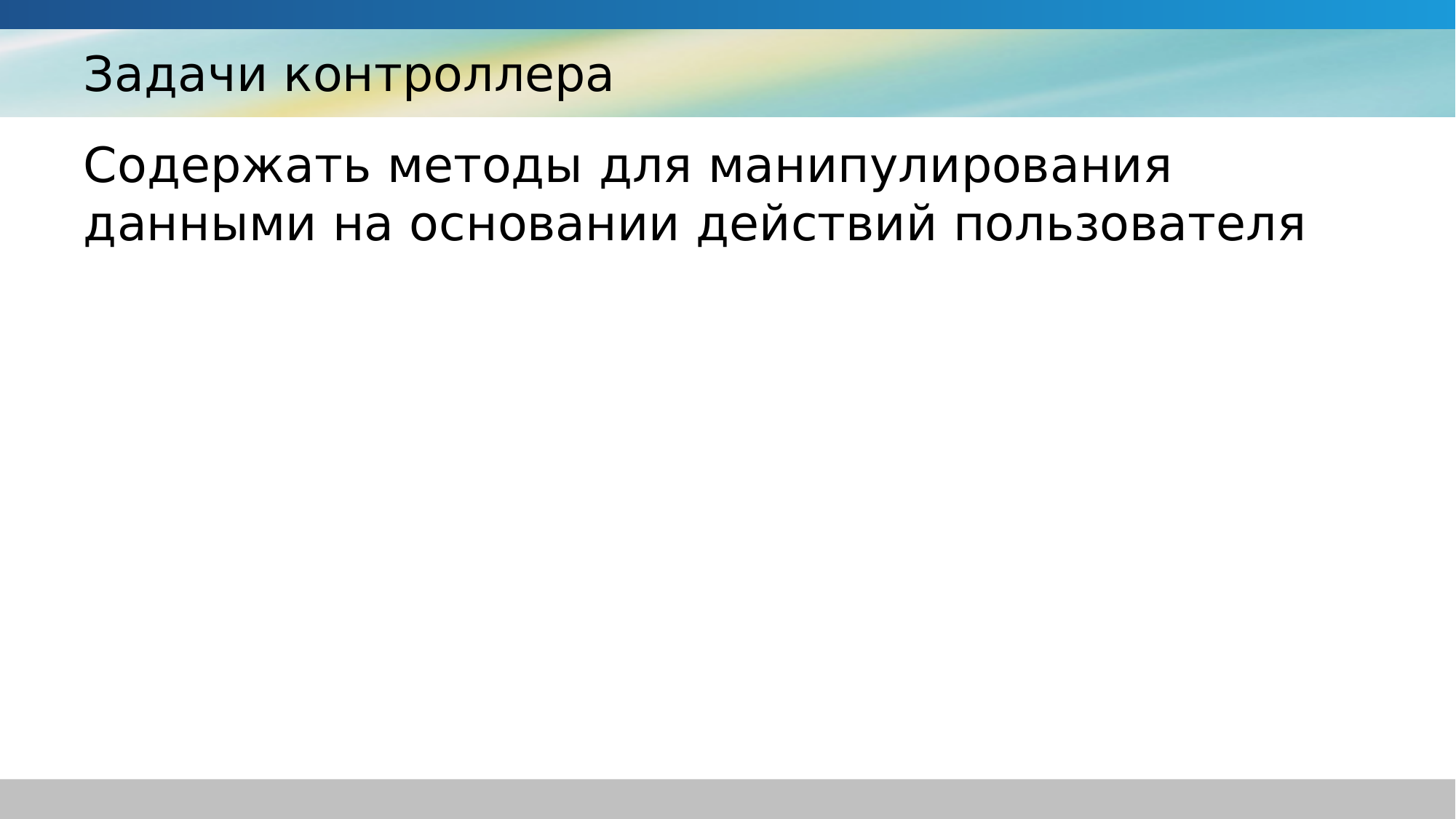

# Задачи контроллера
Содержать методы для манипулирования данными на основании действий пользователя